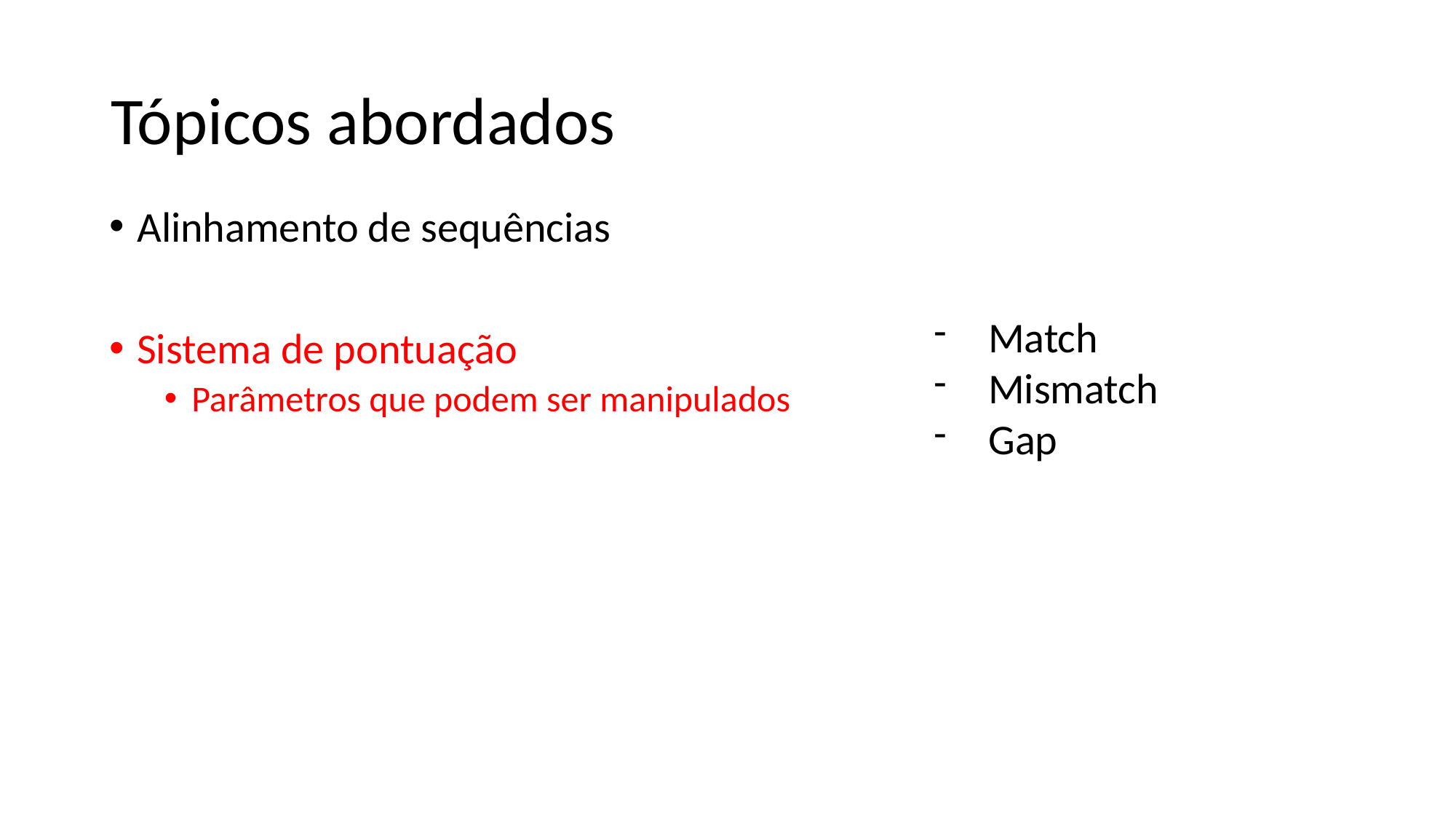

# Tópicos abordados
Alinhamento de sequências

Sistema de pontuação
Parâmetros que podem ser manipulados

Match
Mismatch
Gap